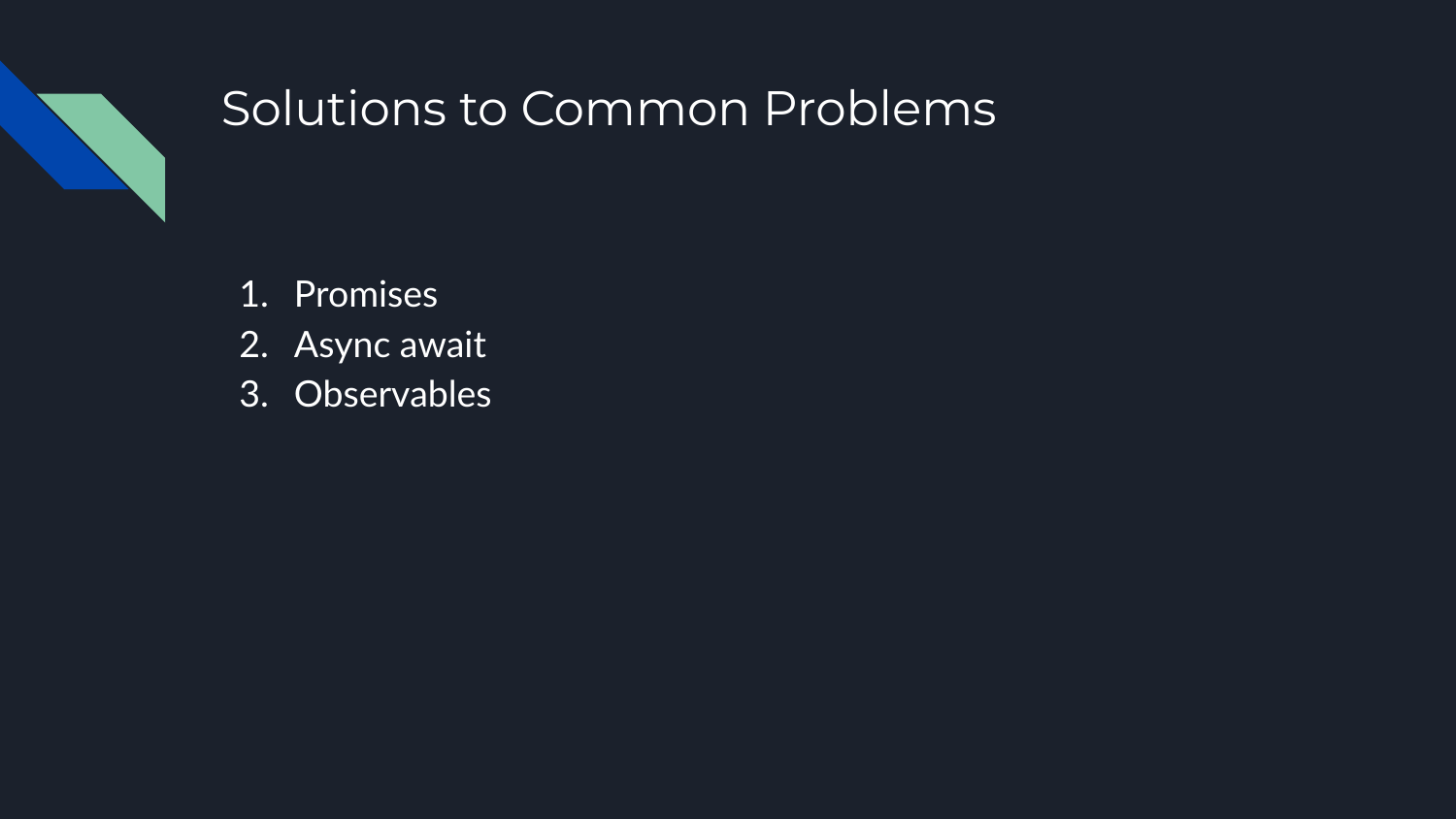

# Solutions to Common Problems
Promises
Async await
Observables